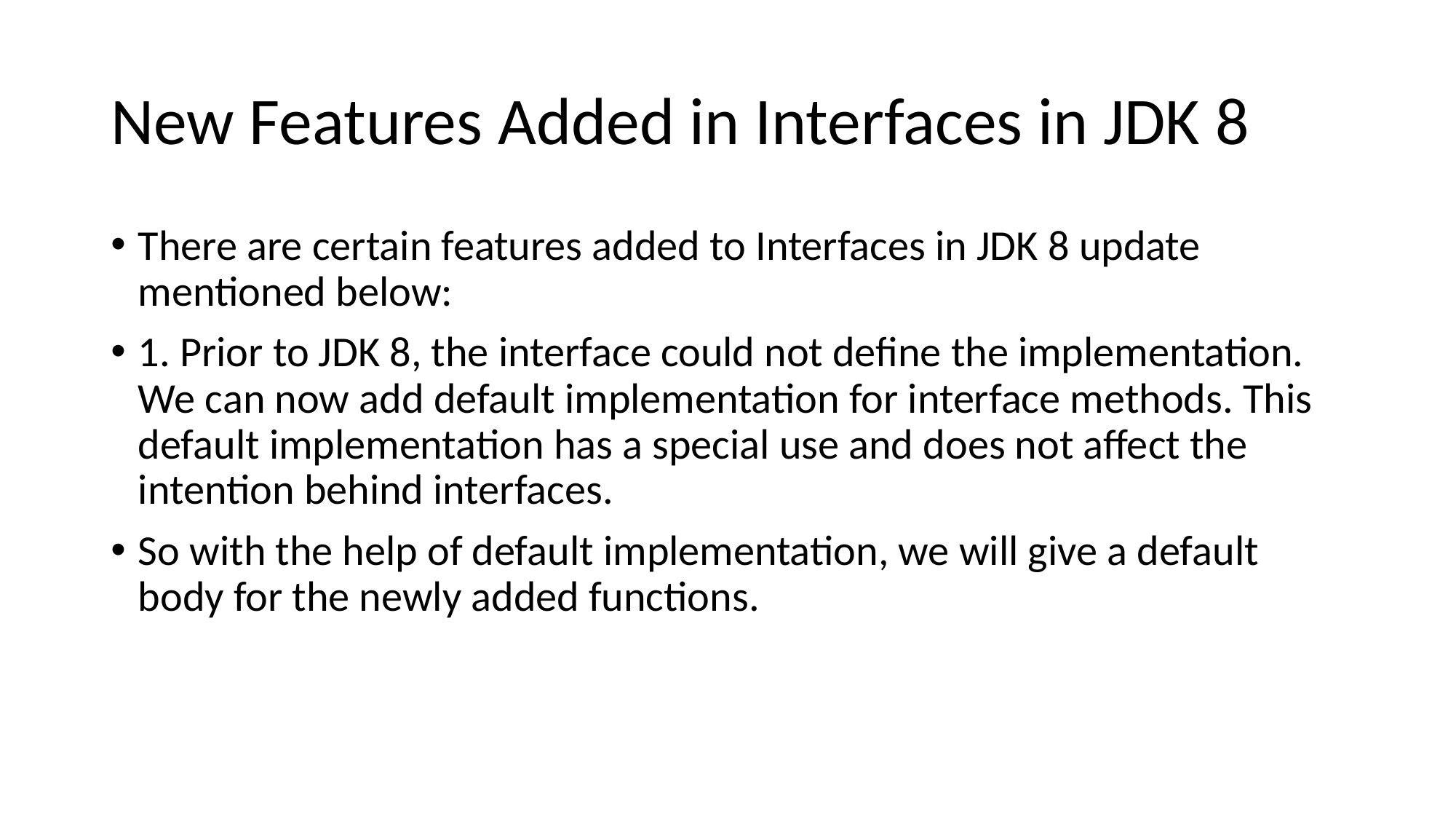

# New Features Added in Interfaces in JDK 8
There are certain features added to Interfaces in JDK 8 update mentioned below:
1. Prior to JDK 8, the interface could not define the implementation. We can now add default implementation for interface methods. This default implementation has a special use and does not affect the intention behind interfaces.
So with the help of default implementation, we will give a default body for the newly added functions.